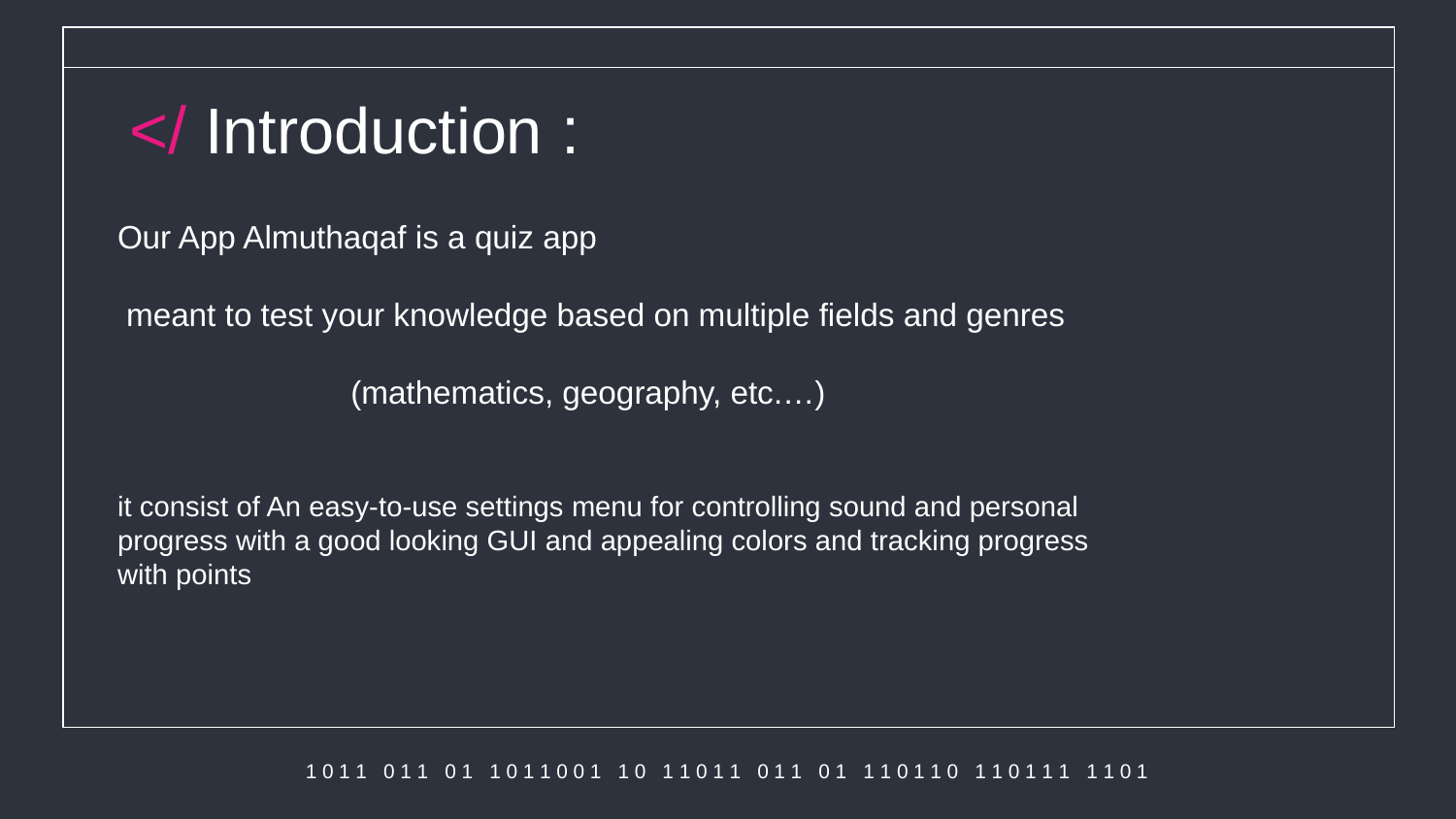

# </ Introduction :
Our App Almuthaqaf is a quiz app

 meant to test your knowledge based on multiple fields and genres

                          (mathematics, geography, etc.…)

it consist of An easy-to-use settings menu for controlling sound and personal progress with a good looking GUI and appealing colors and tracking progress with points